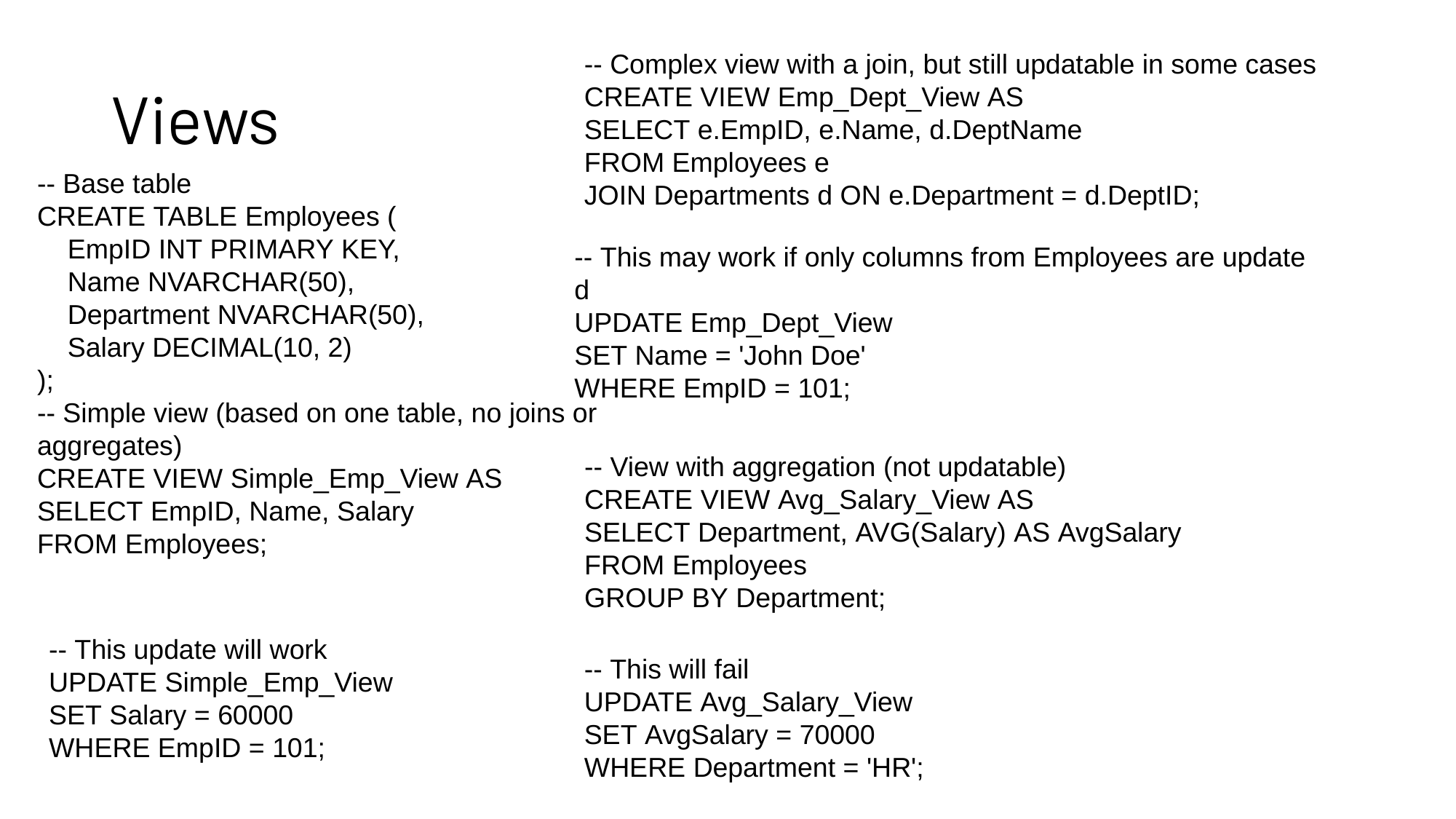

-- Complex view with a join, but still updatable in some cases
CREATE VIEW Emp_Dept_View AS
SELECT e.EmpID, e.Name, d.DeptName
FROM Employees e
JOIN Departments d ON e.Department = d.DeptID;

# Views
-- Base table
CREATE TABLE Employees (
    EmpID INT PRIMARY KEY,
    Name NVARCHAR(50),
    Department NVARCHAR(50),
    Salary DECIMAL(10, 2)
);
-- Simple view (based on one table, no joins or aggregates)
CREATE VIEW Simple_Emp_View AS
SELECT EmpID, Name, Salary
FROM Employees;

-- This may work if only columns from Employees are updated
UPDATE Emp_Dept_View
SET Name = 'John Doe'
WHERE EmpID = 101;

-- View with aggregation (not updatable)
CREATE VIEW Avg_Salary_View AS
SELECT Department, AVG(Salary) AS AvgSalary
FROM Employees
GROUP BY Department;

-- This update will work
UPDATE Simple_Emp_View
SET Salary = 60000
WHERE EmpID = 101;

-- This will fail
UPDATE Avg_Salary_View
SET AvgSalary = 70000
WHERE Department = 'HR';